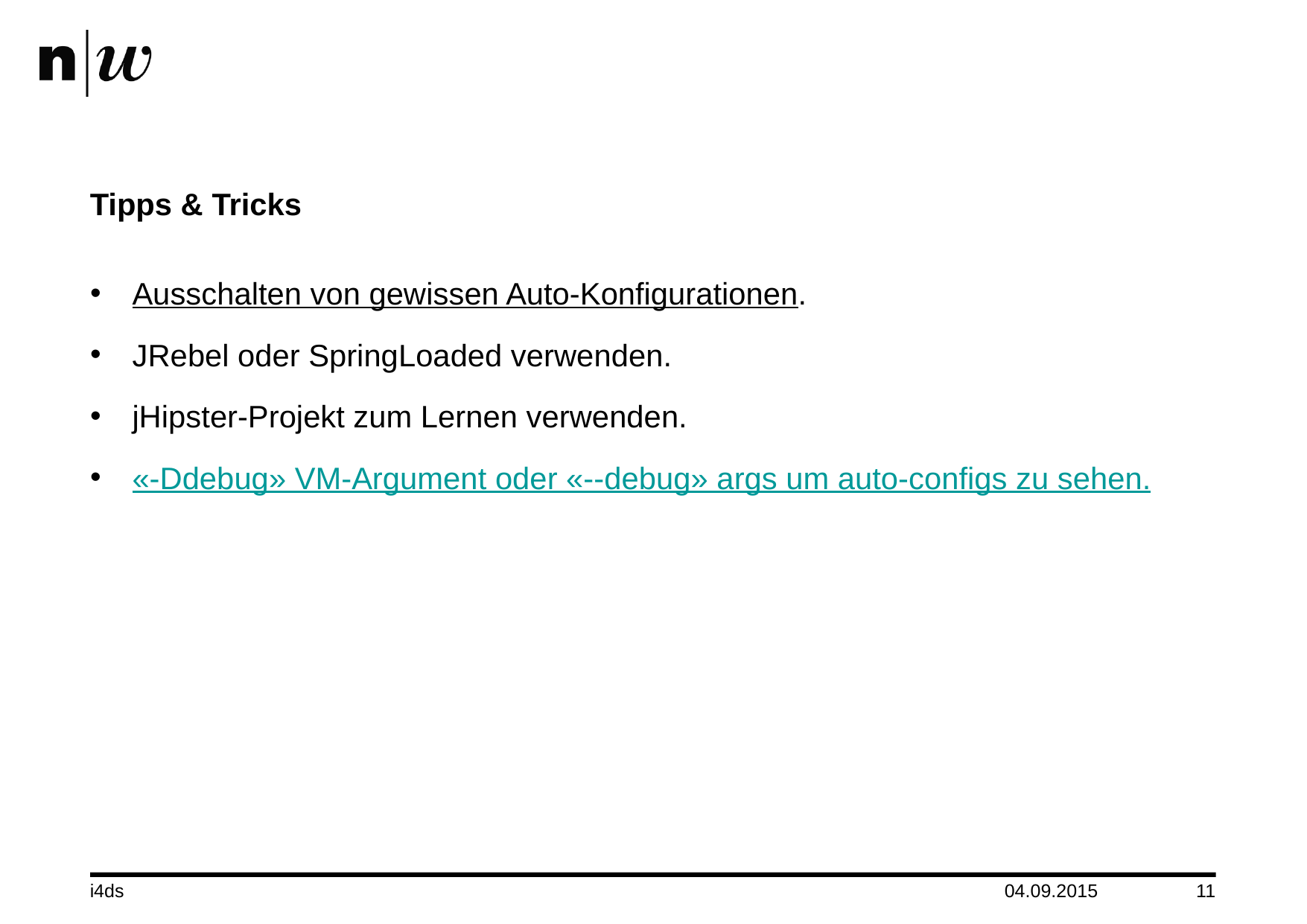

# Tipps & Tricks
Ausschalten von gewissen Auto-Konfigurationen.
JRebel oder SpringLoaded verwenden.
jHipster-Projekt zum Lernen verwenden.
«-Ddebug» VM-Argument oder «--debug» args um auto-configs zu sehen.

i4ds
04.09.2015
11